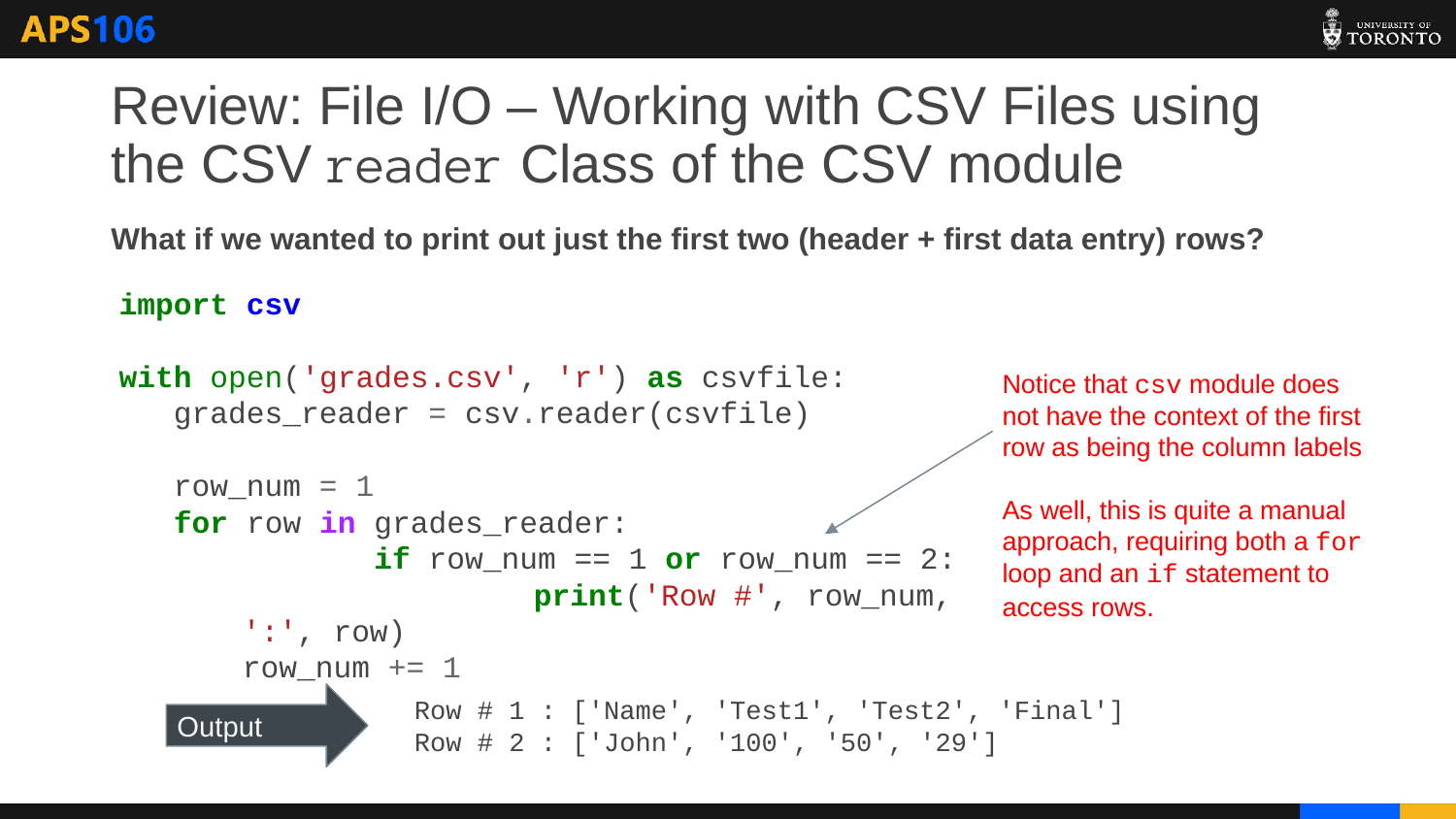

# Review: File I/O – Working with CSV Files using the CSV reader Class of the CSV module
What if we wanted to print out just the first two (header + first data entry) rows?
import csv

with open('grades.csv', 'r') as csvfile:
	grades_reader = csv.reader(csvfile)

	row_num = 1
	for row in grades_reader:
		   if row_num == 1 or row_num == 2:
			print('Row #', row_num, ':', row)
	row_num += 1

Notice that csv module does not have the context of the first row as being the column labels

As well, this is quite a manual approach, requiring both a for loop and an if statement to access rows.
Row # 1 : ['Name', 'Test1', 'Test2', 'Final']
Row # 2 : ['John', '100', '50', '29']
Output